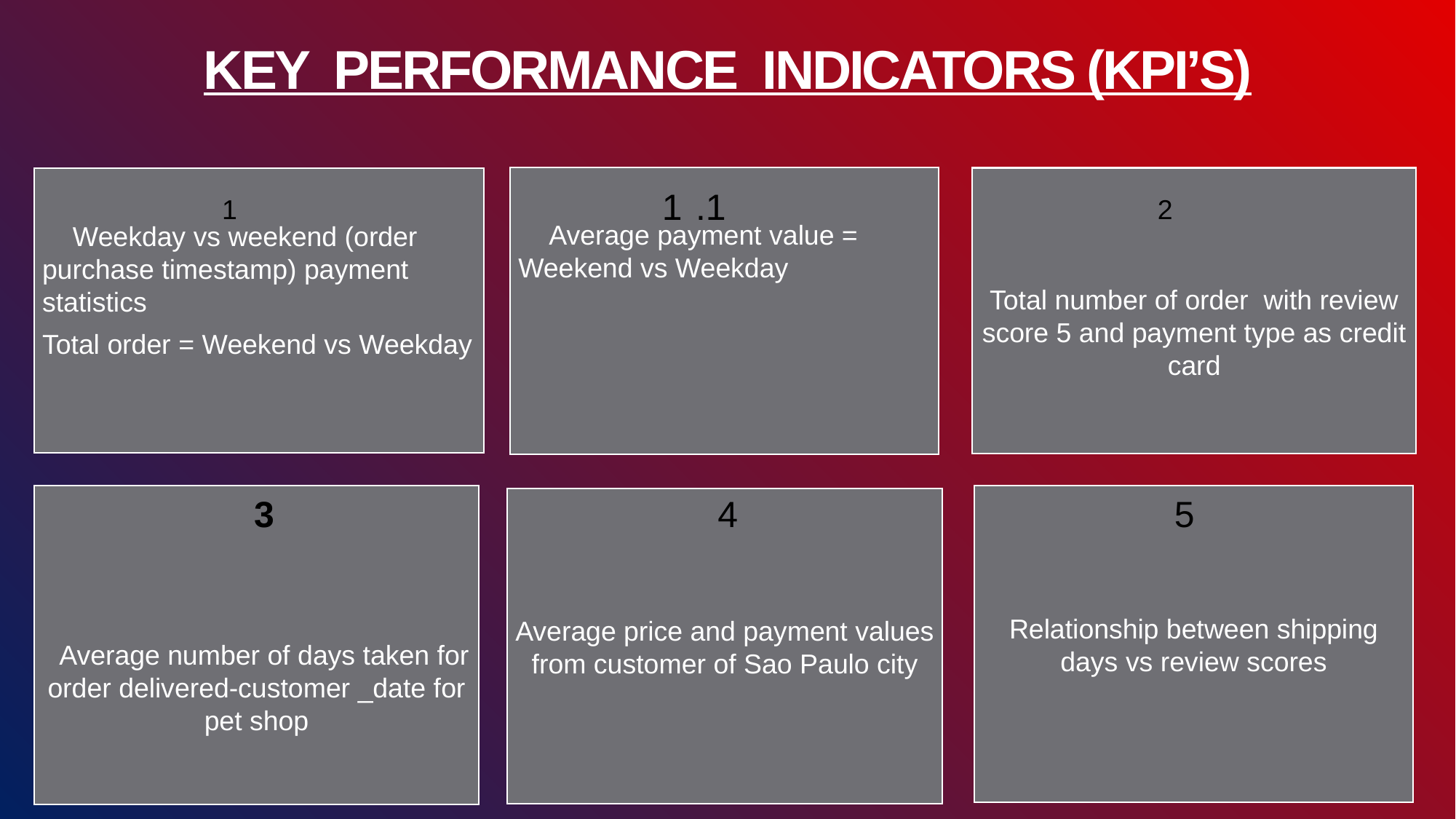

# KEY  PERFORMANCE  INDICATORS (KPI’S)

    Weekday vs weekend (order purchase timestamp) payment statistics
Total order = Weekend vs Weekday

    Average payment value =  Weekend vs Weekday

Total number of order  with review score 5 and payment type as credit card

  Average number of days taken for order delivered-customer _date for pet shop
Average price and payment values from customer of Sao Paulo city
Relationship between shipping days vs review scores
1 .1
1
2

3
4
5